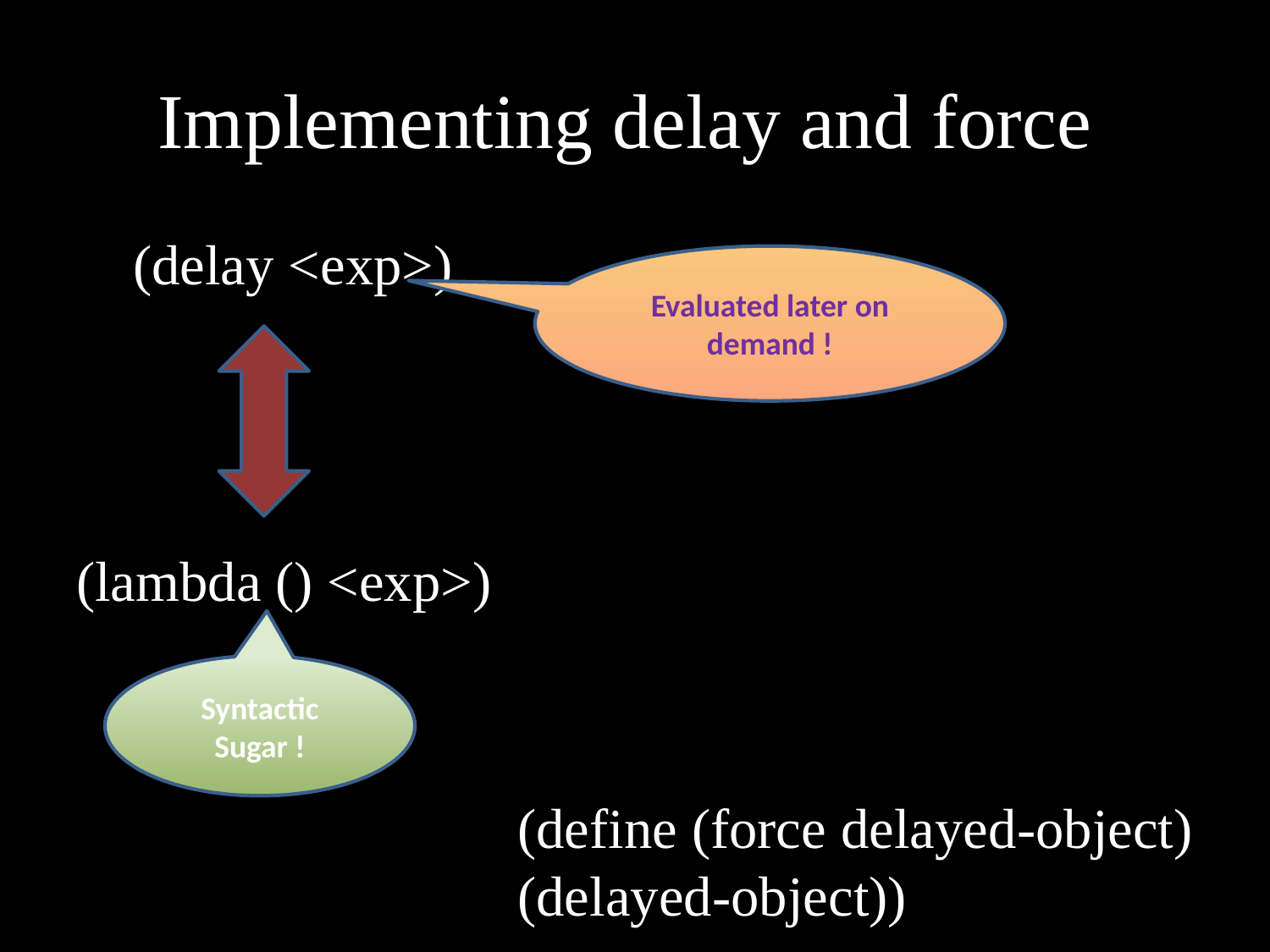

# Implementing delay and force
    (delay <exp>)

(lambda () <exp>)
Evaluated later on demand !

Syntactic Sugar !
(define (force delayed-object)
(delayed-object))